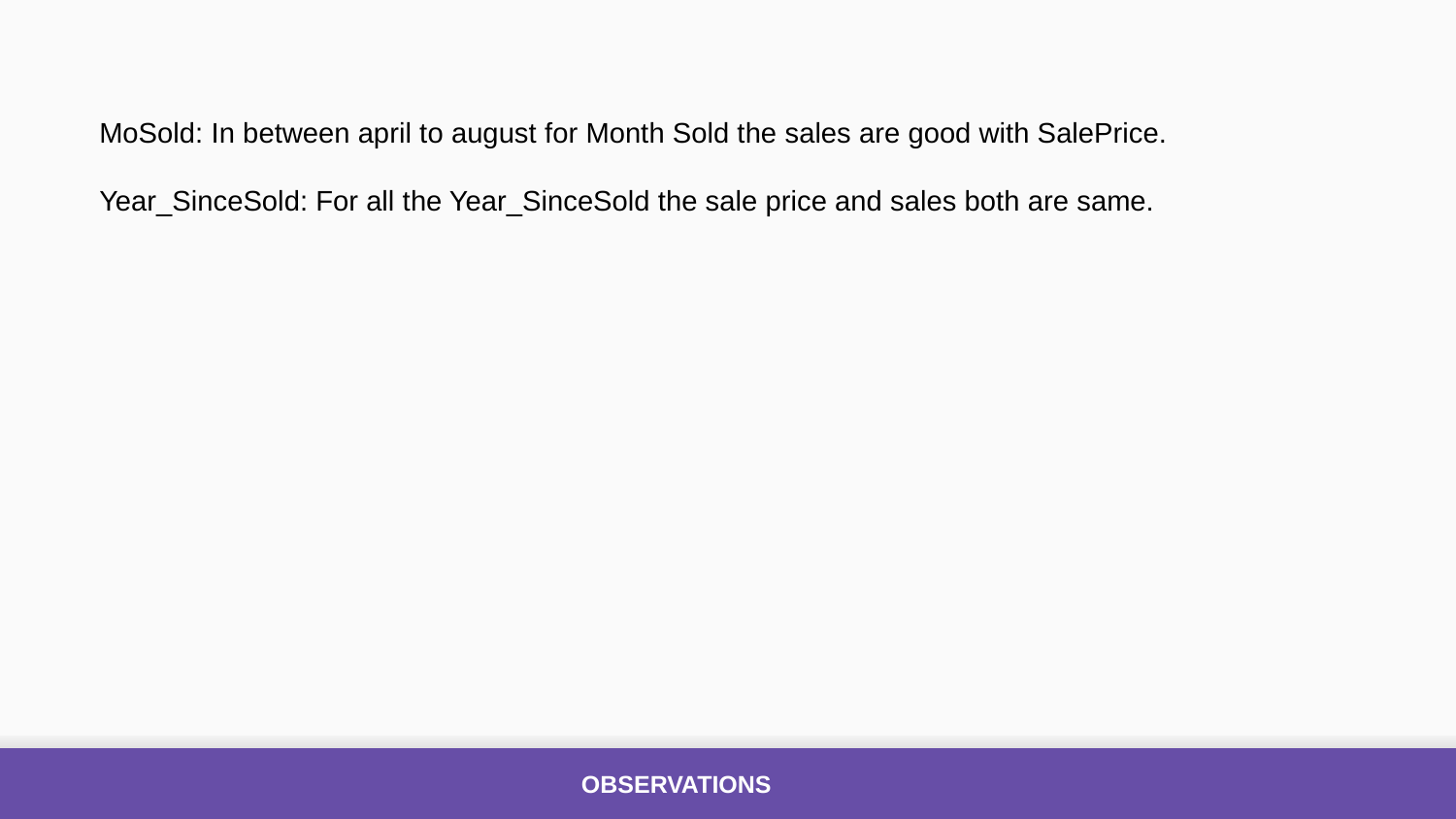

MoSold: In between april to august for Month Sold the sales are good with SalePrice.

Year_SinceSold: For all the Year_SinceSold the sale price and sales both are same.

OBSERVATIONS